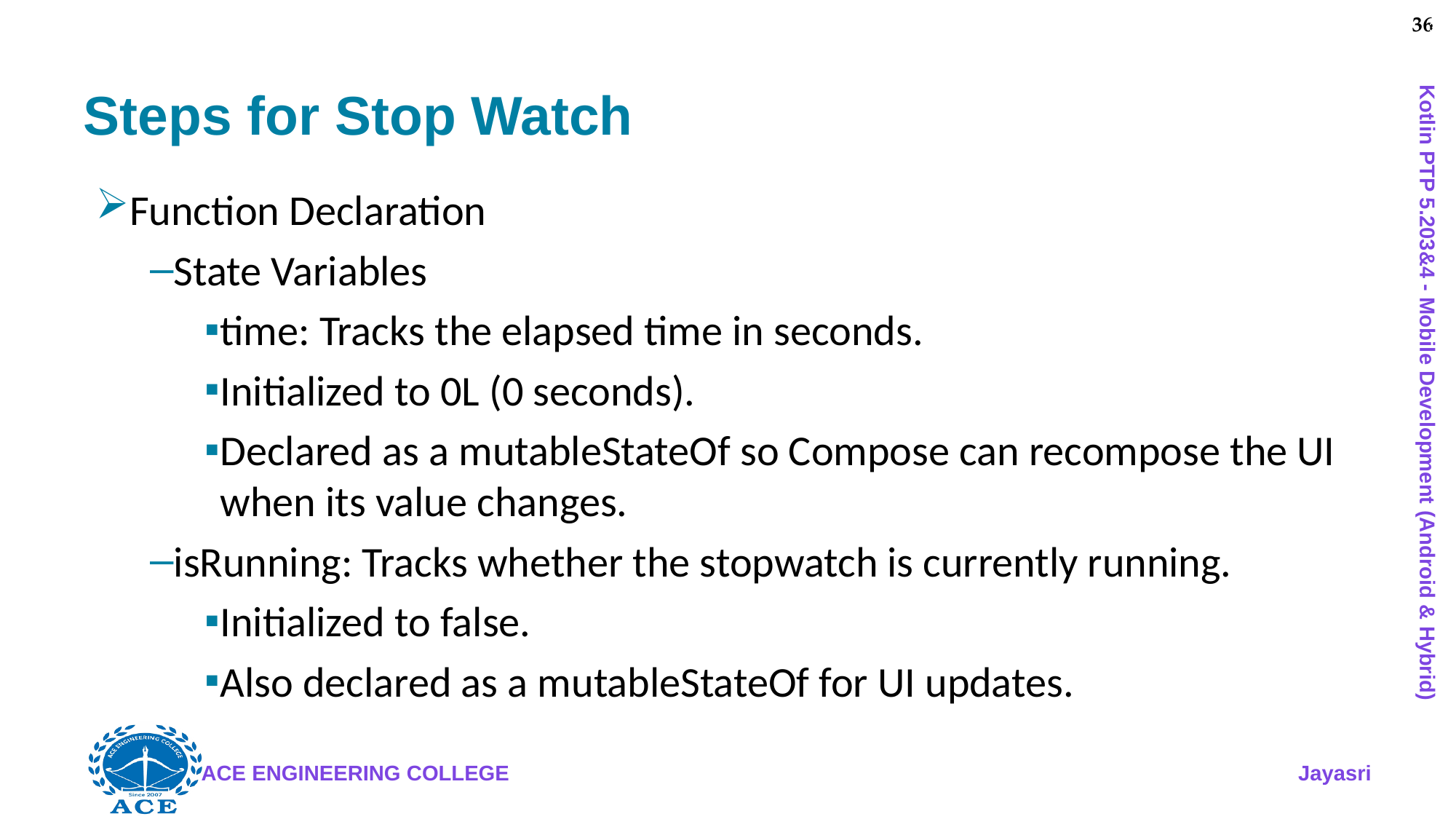

36
# Steps for Stop Watch
Function Declaration
State Variables
time: Tracks the elapsed time in seconds.
Initialized to 0L (0 seconds).
Declared as a mutableStateOf so Compose can recompose the UI when its value changes.
isRunning: Tracks whether the stopwatch is currently running.
Initialized to false.
Also declared as a mutableStateOf for UI updates.